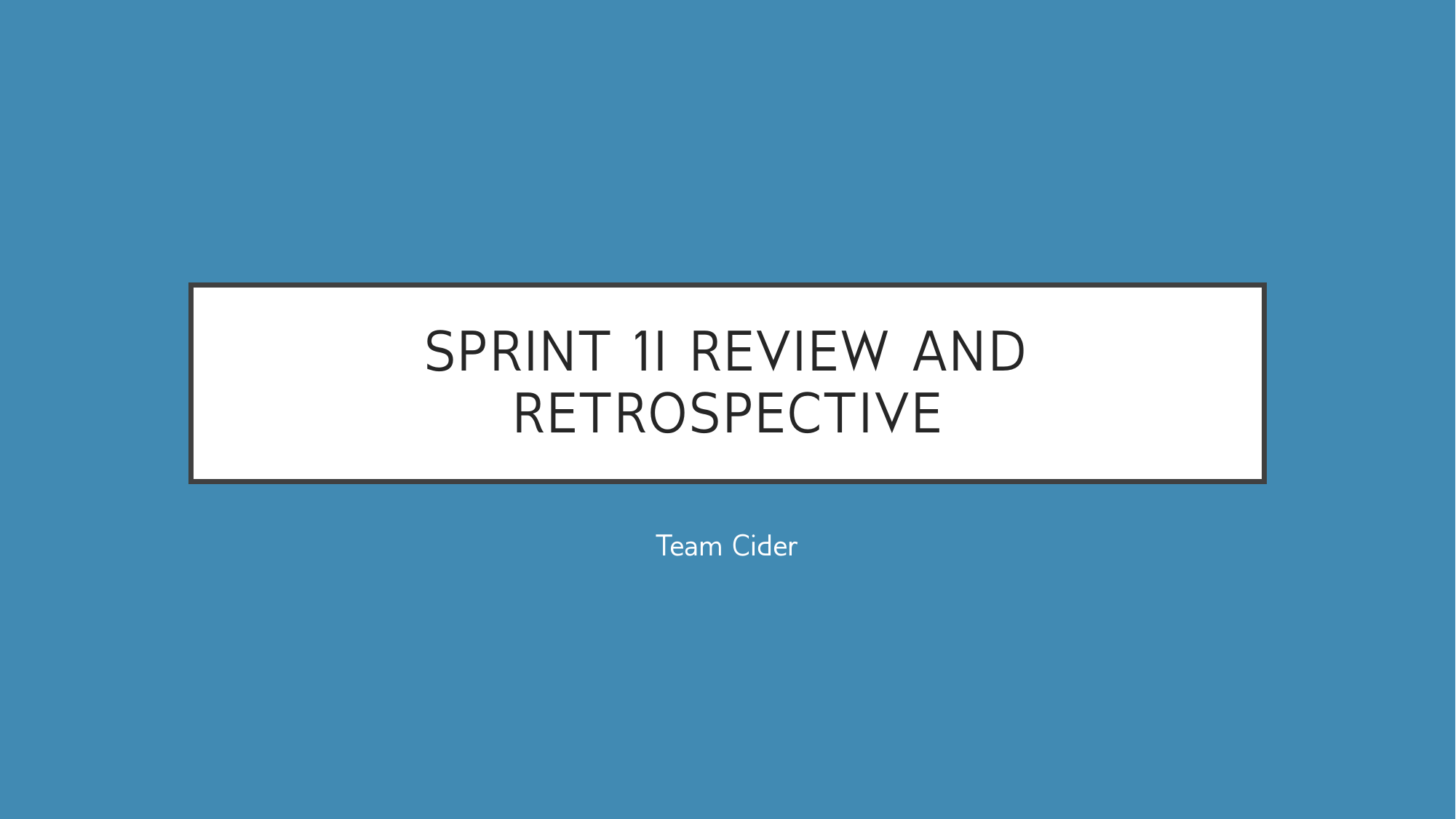

# Sprint 1I Review and Retrospective
Team Cider